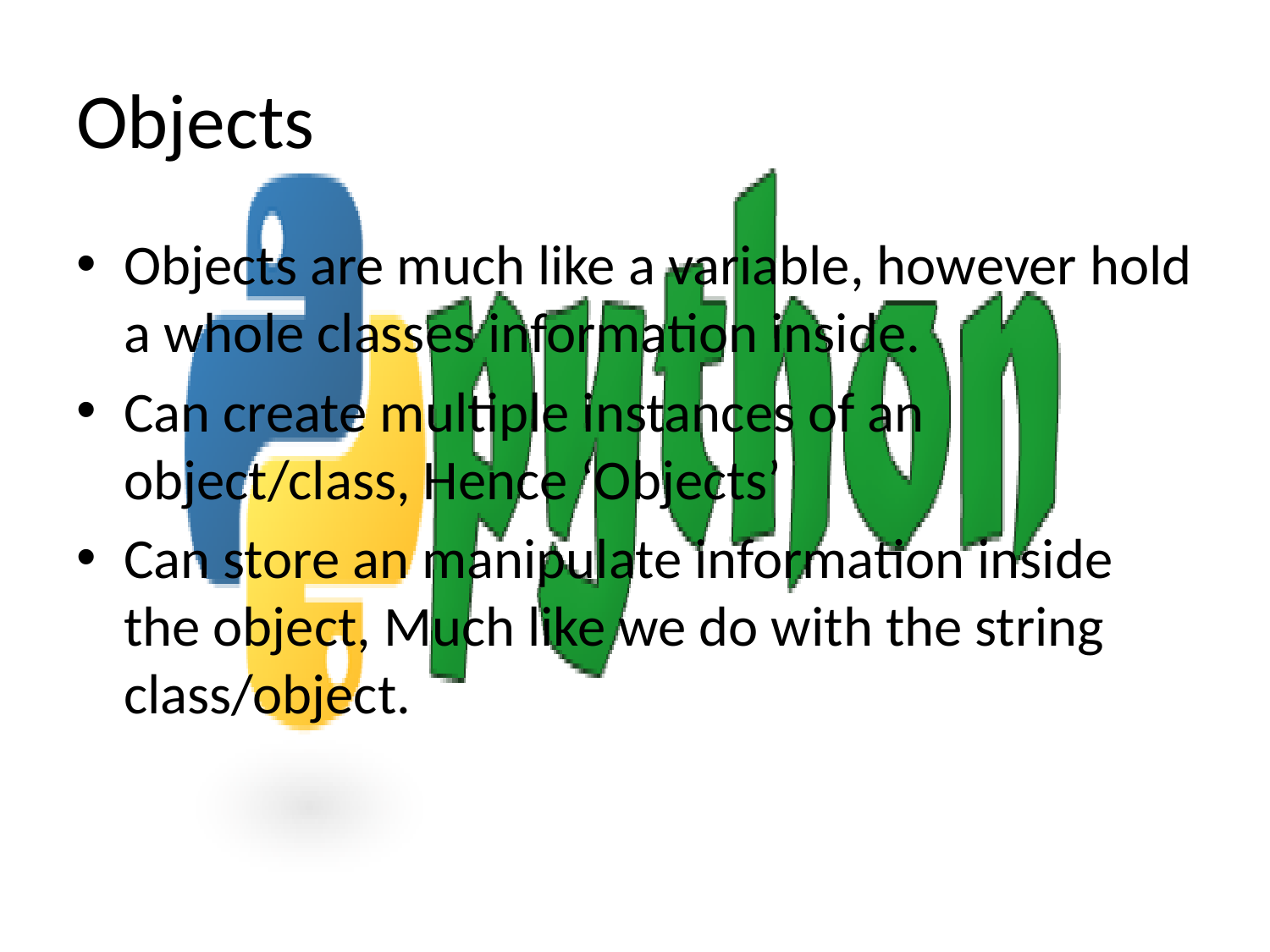

# Objects
Objects are much like a variable, however hold a whole classes information inside.
Can create multiple instances of an object/class, Hence ‘Objects’
Can store an manipulate information inside the object, Much like we do with the string class/object.